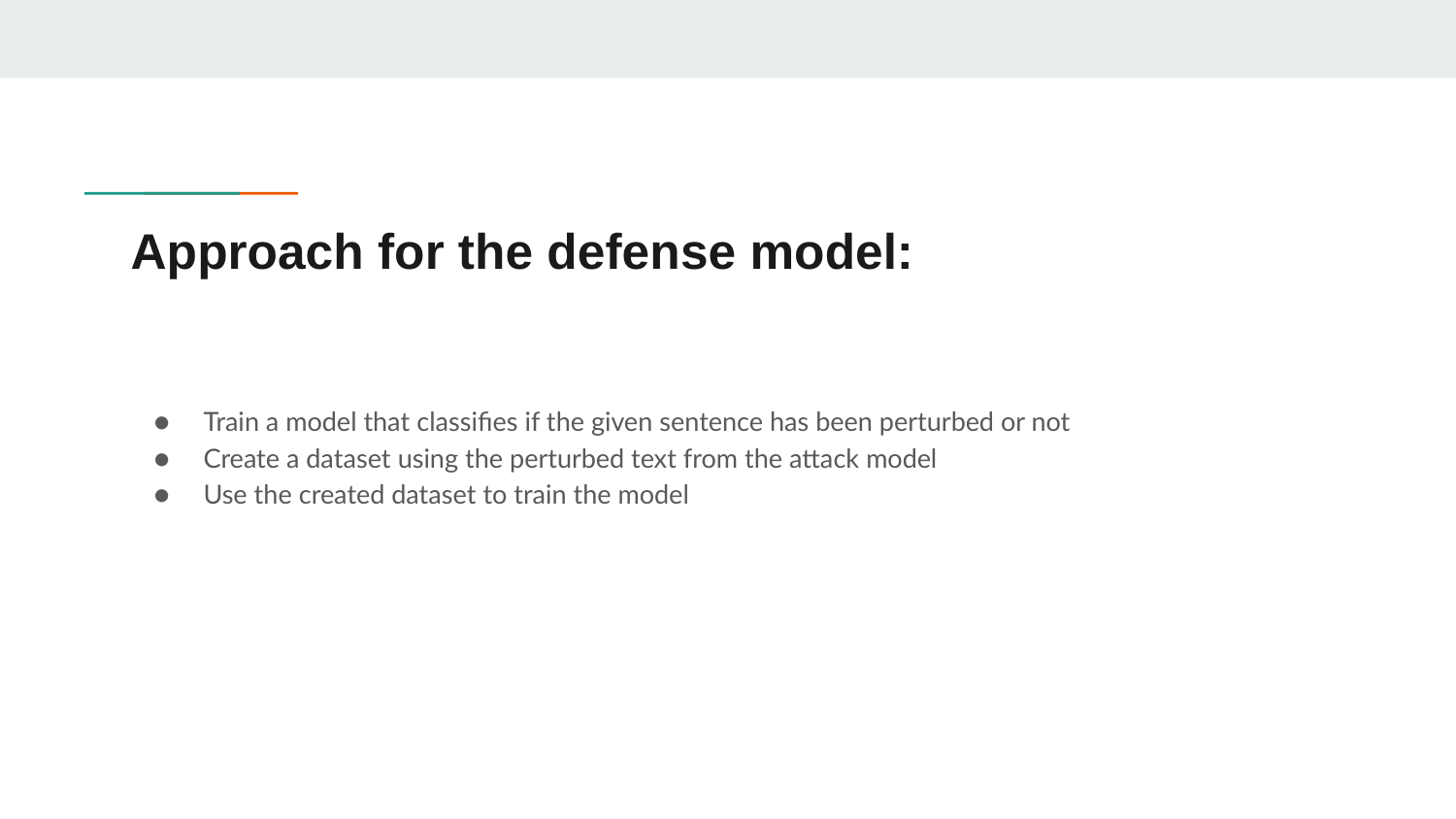

# Approach for the defense model:

Train a model that classifies if the given sentence has been perturbed or not
Create a dataset using the perturbed text from the attack model
Use the created dataset to train the model